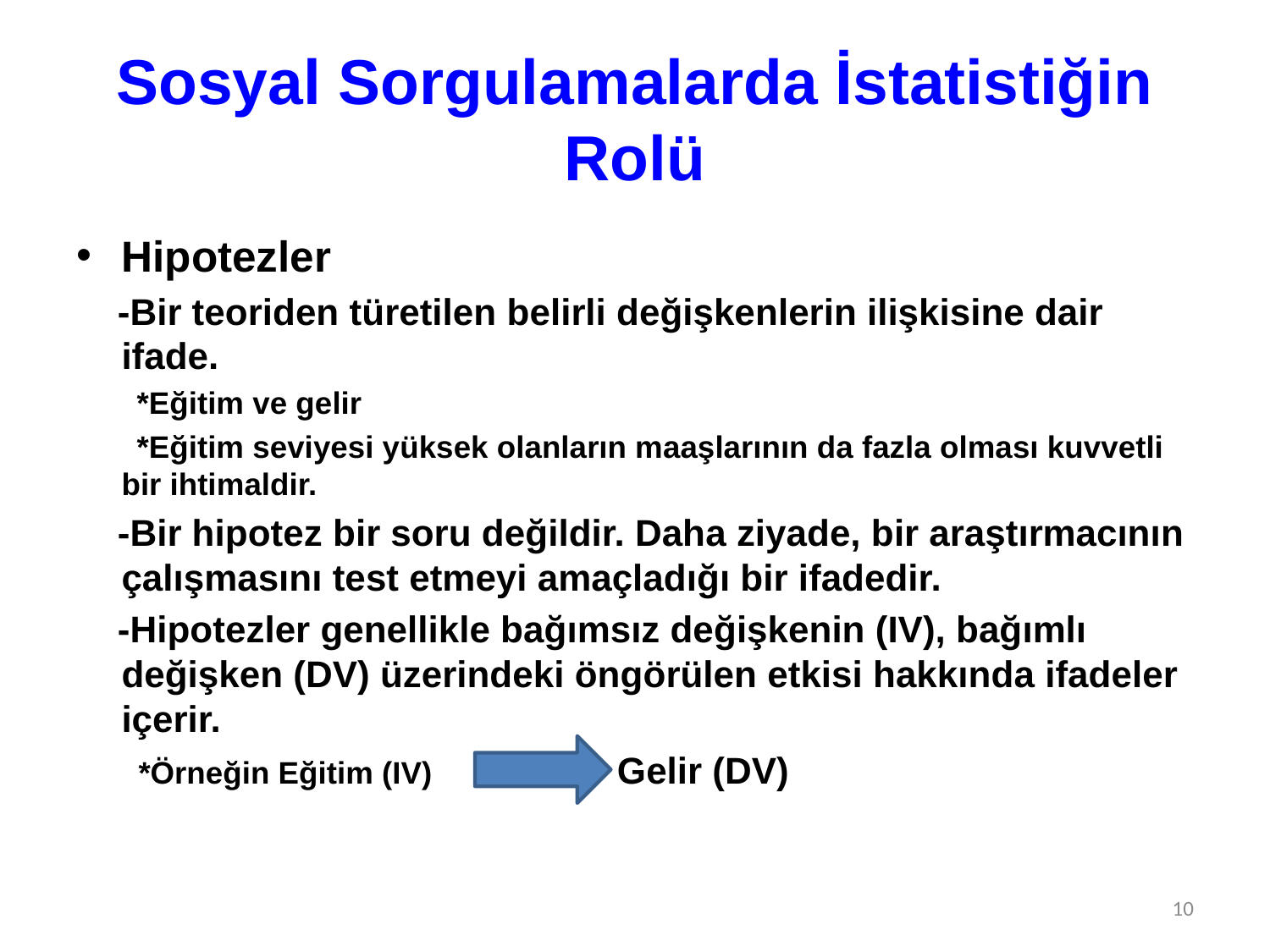

# Sosyal Sorgulamalarda İstatistiğin Rolü
Hipotezler
    -Bir teoriden türetilen belirli değişkenlerin ilişkisine dair ifade.
       *Eğitim ve gelir
       *Eğitim seviyesi yüksek olanların maaşlarının da fazla olması kuvvetli bir ihtimaldir.
    -Bir hipotez bir soru değildir. Daha ziyade, bir araştırmacının çalışmasını test etmeyi amaçladığı bir ifadedir.
    -Hipotezler genellikle bağımsız değişkenin (IV), bağımlı değişken (DV) üzerindeki öngörülen etkisi hakkında ifadeler içerir.
      *Örneğin Eğitim (IV)                  Gelir (DV)

10